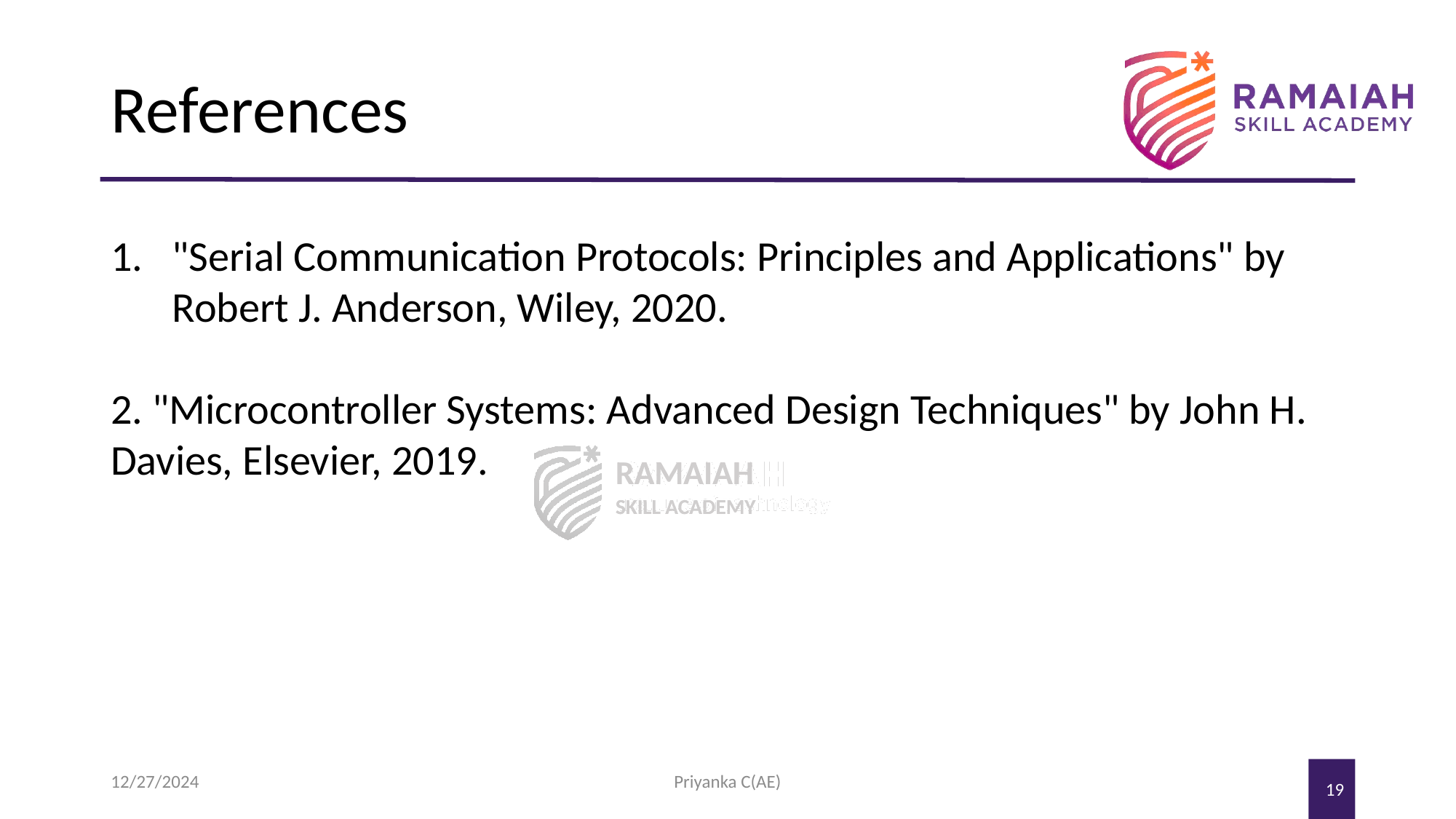

# References
"Serial Communication Protocols: Principles and Applications" by Robert J. Anderson, Wiley, 2020.

2. "Microcontroller Systems: Advanced Design Techniques" by John H. Davies, Elsevier, 2019.

12/27/2024
Priyanka C(AE)
19